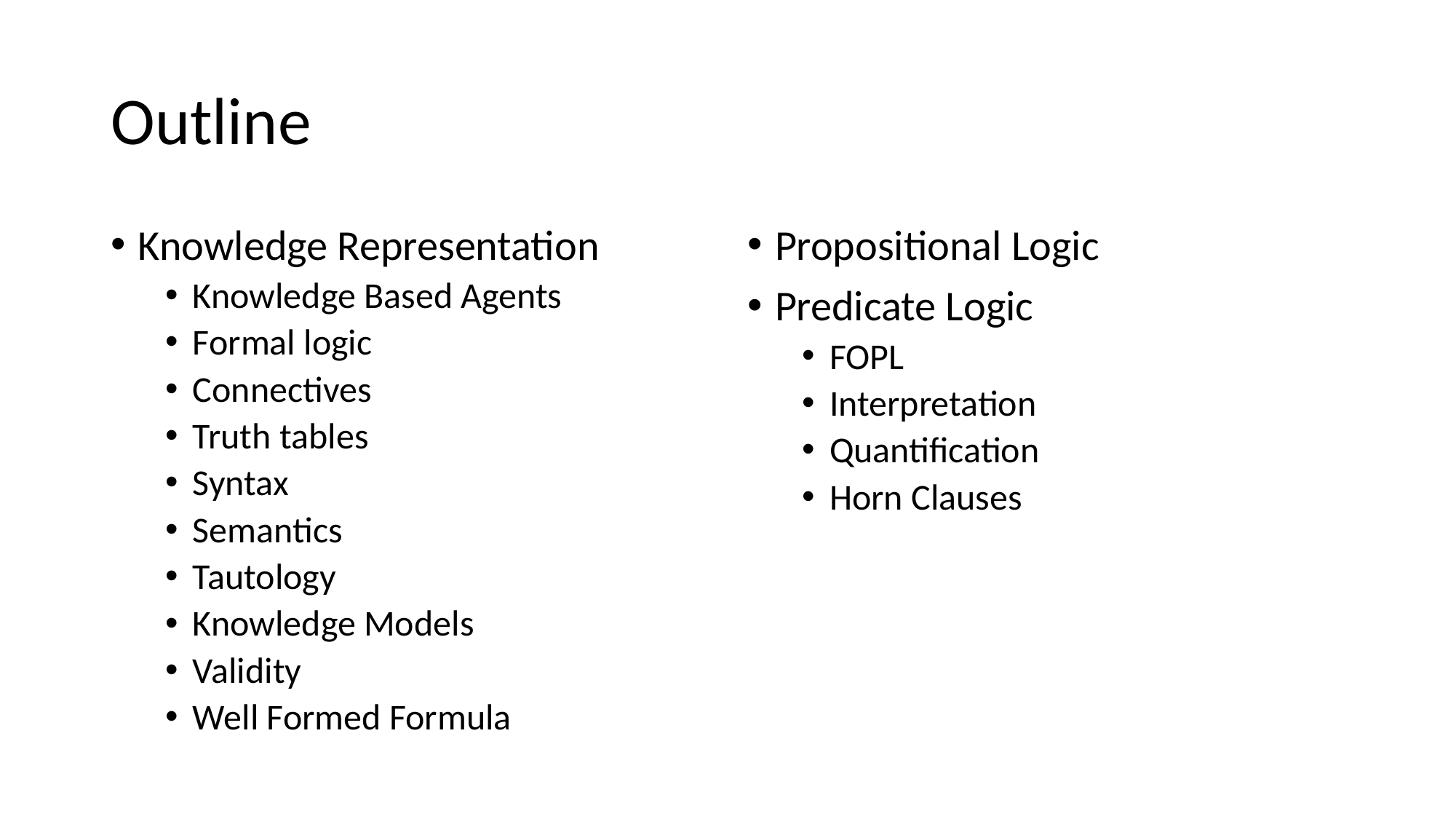

# Outline
Knowledge Representation
Knowledge Based Agents
Formal logic
Connectives
Truth tables
Syntax
Semantics
Tautology
Knowledge Models
Validity
Well Formed Formula
Propositional Logic
Predicate Logic
FOPL
Interpretation
Quantification
Horn Clauses